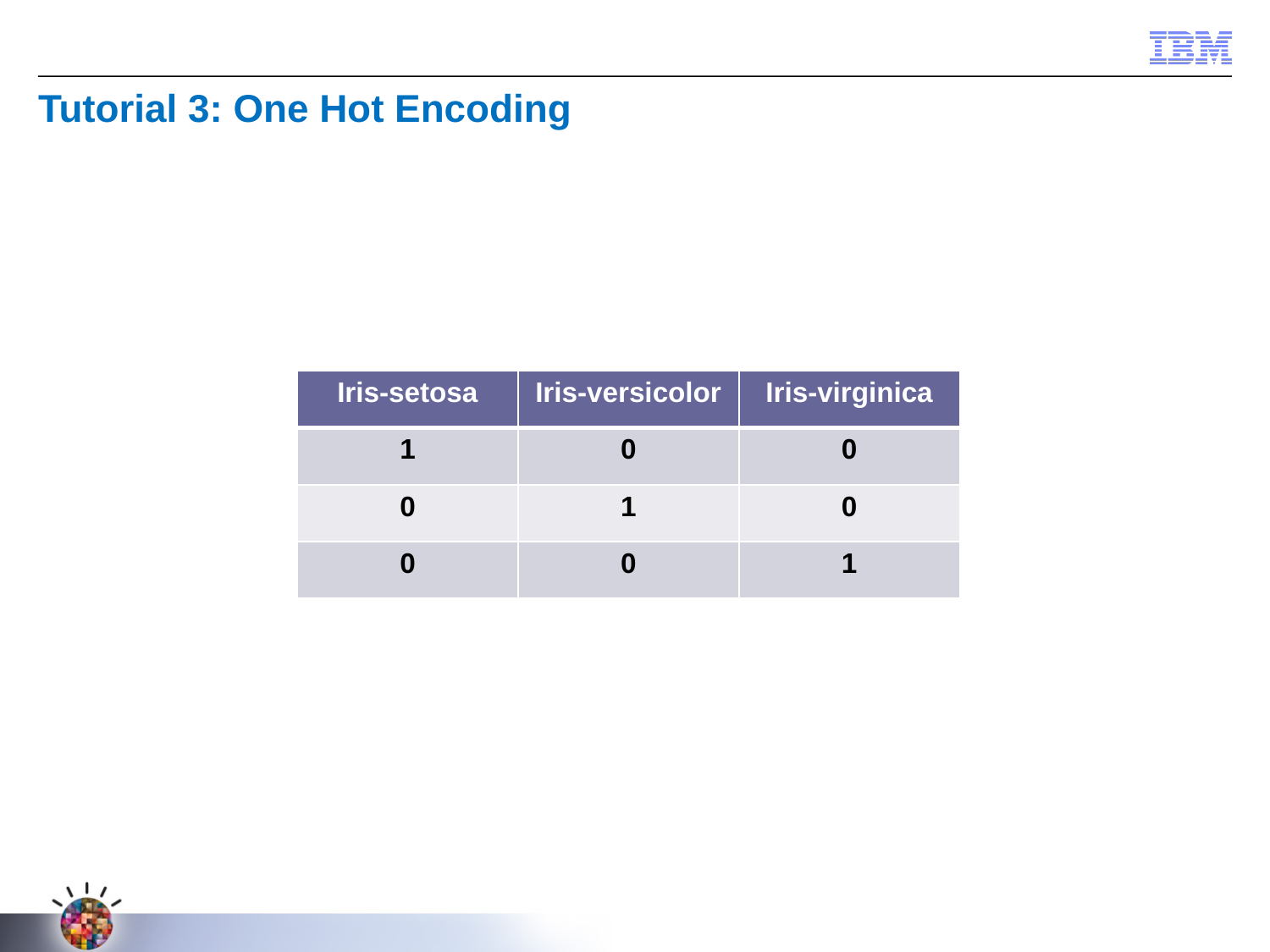

Tutorial 3: One Hot Encoding
| Iris-setosa | Iris-versicolor | Iris-virginica |
| --- | --- | --- |
| 1 | 0 | 0 |
| 0 | 1 | 0 |
| 0 | 0 | 1 |